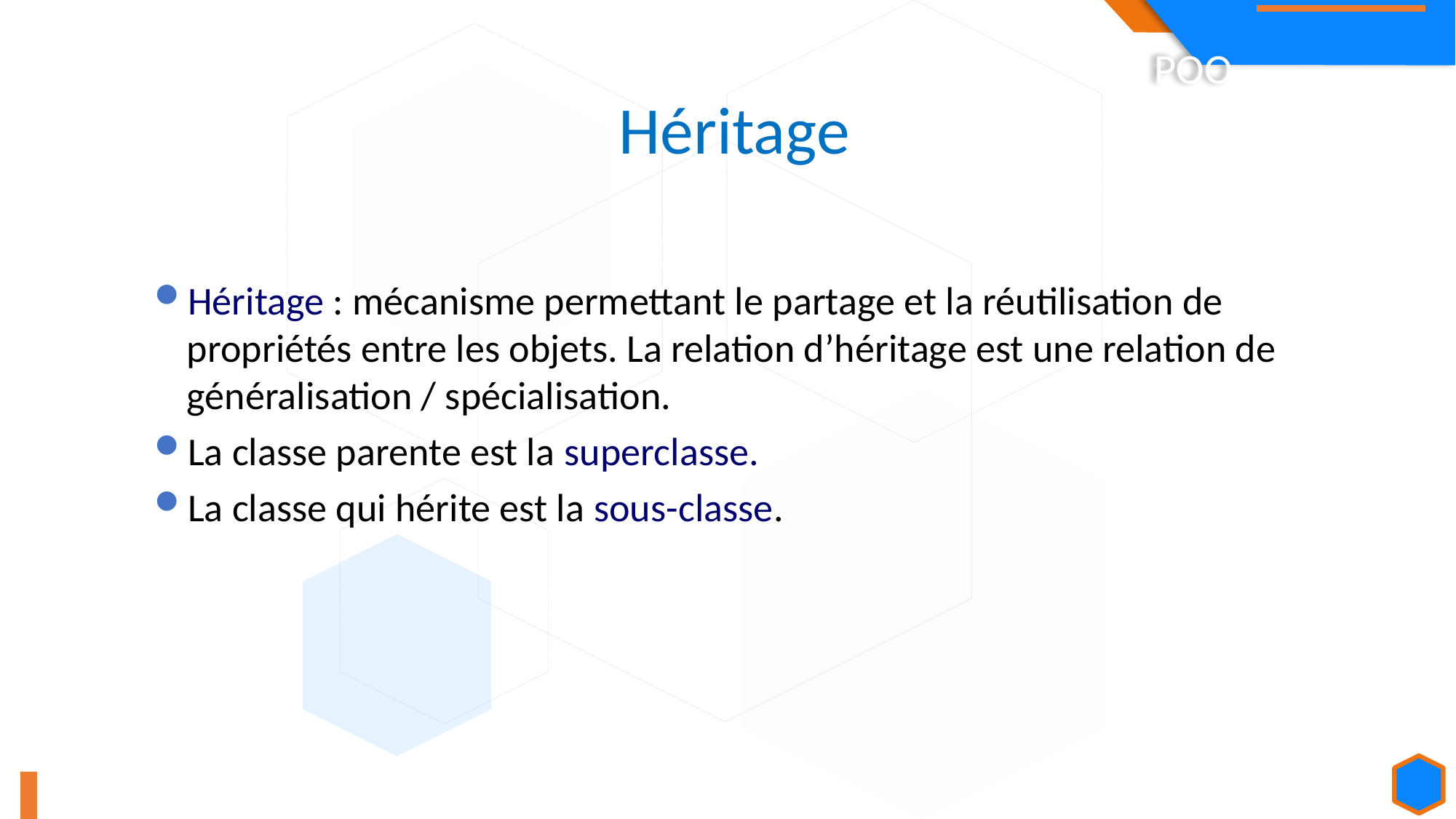

Héritage
Héritage : mécanisme permettant le partage et la réutilisation de propriétés entre les objets. La relation d’héritage est une relation de généralisation / spécialisation.
La classe parente est la superclasse.
La classe qui hérite est la sous-classe.